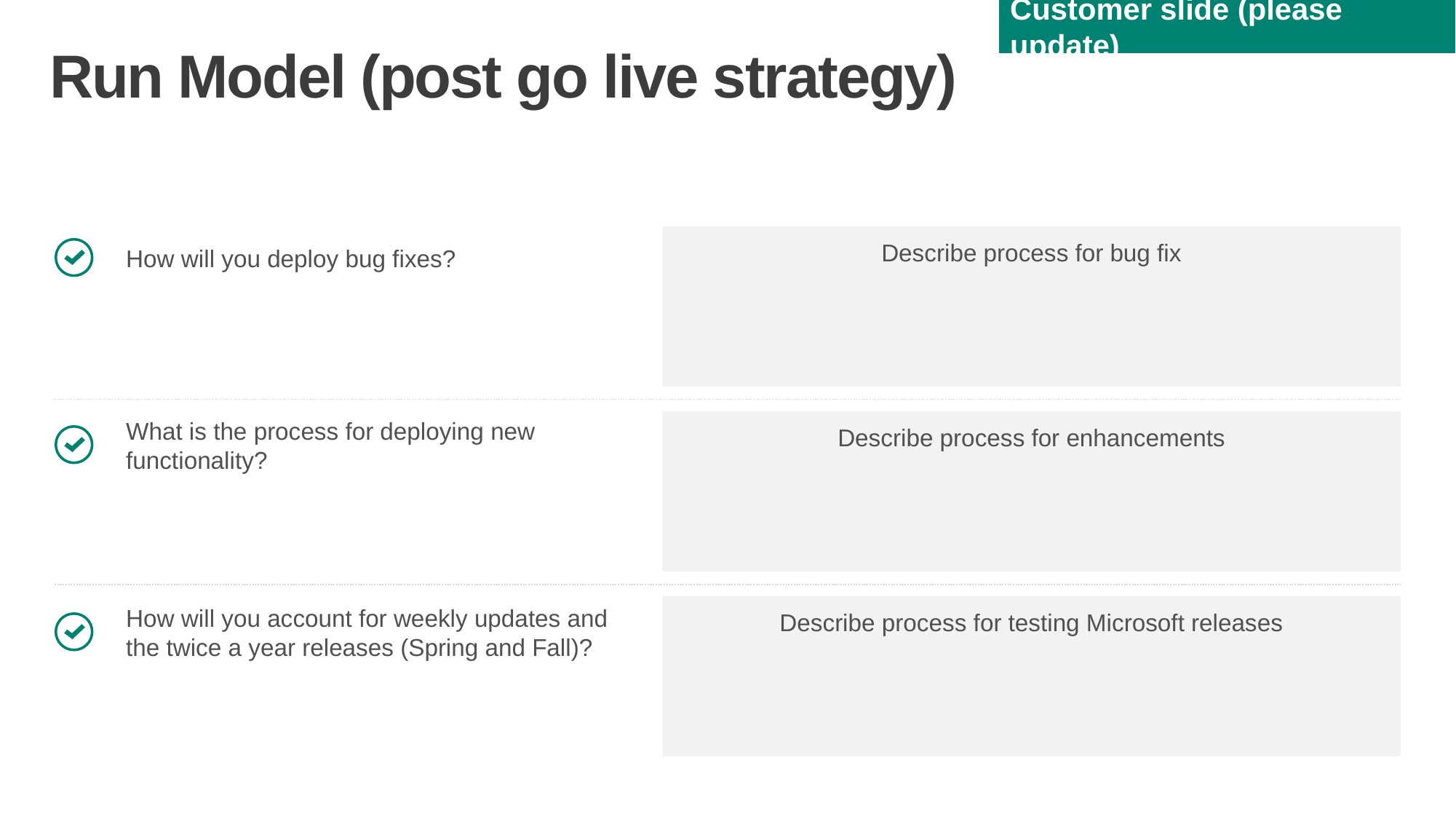

Customer slide (please update)
# Run Model (post go live strategy)
Describe process for bug fix
How will you deploy bug fixes?

Describe process for enhancements
What is the process for deploying new functionality?

Describe process for testing Microsoft releases
How will you account for weekly updates and the twice a year releases (Spring and Fall)?